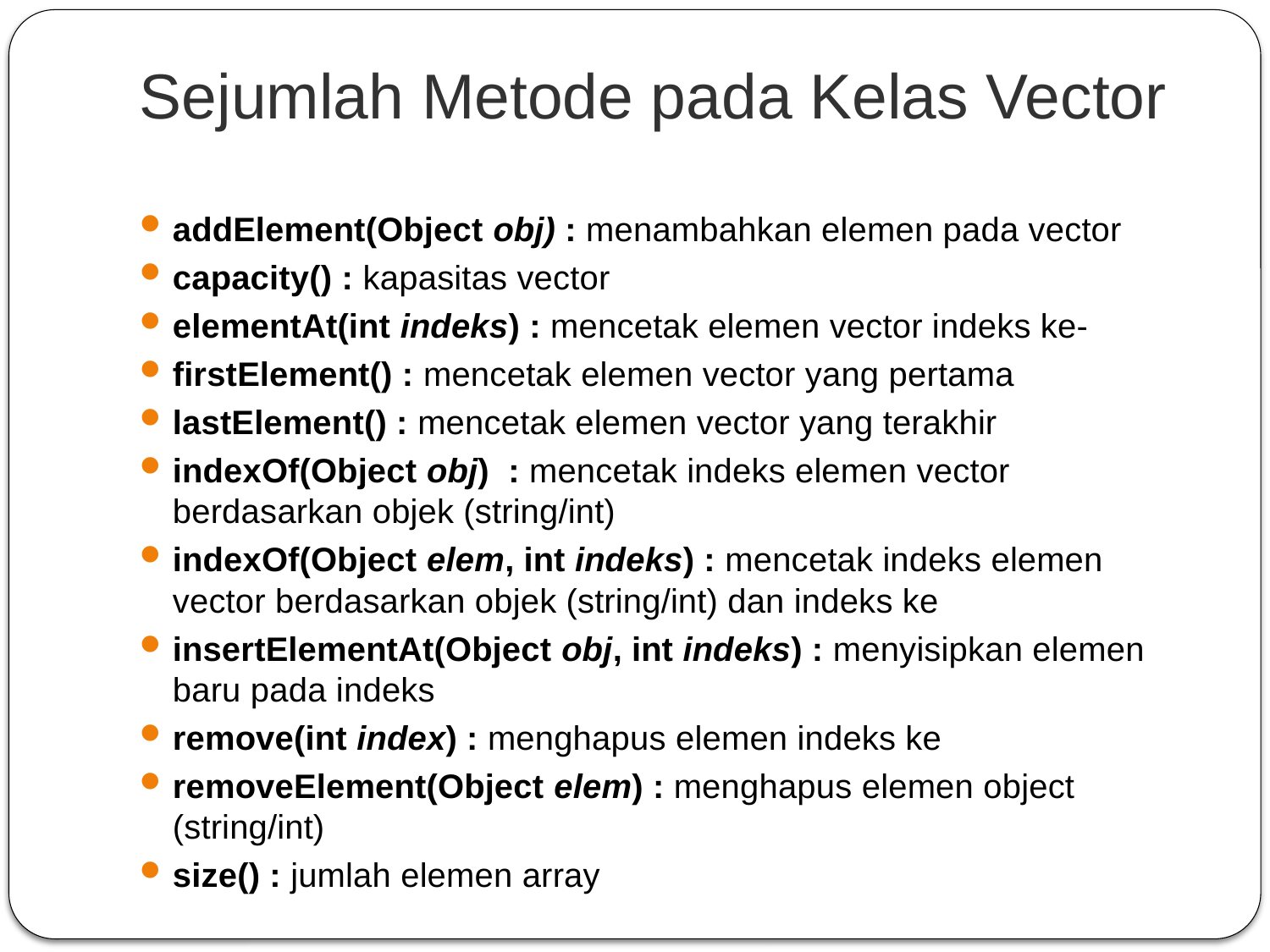

# Sejumlah Metode pada Kelas Vector
addElement(Object obj) : menambahkan elemen pada vector
capacity() : kapasitas vector
elementAt(int indeks) : mencetak elemen vector indeks ke-
firstElement() : mencetak elemen vector yang pertama
lastElement() : mencetak elemen vector yang terakhir
indexOf(Object obj)  : mencetak indeks elemen vector berdasarkan objek (string/int)
indexOf(Object elem, int indeks) : mencetak indeks elemen vector berdasarkan objek (string/int) dan indeks ke
insertElementAt(Object obj, int indeks) : menyisipkan elemen baru pada indeks
remove(int index) : menghapus elemen indeks ke
removeElement(Object elem) : menghapus elemen object (string/int)
size() : jumlah elemen array